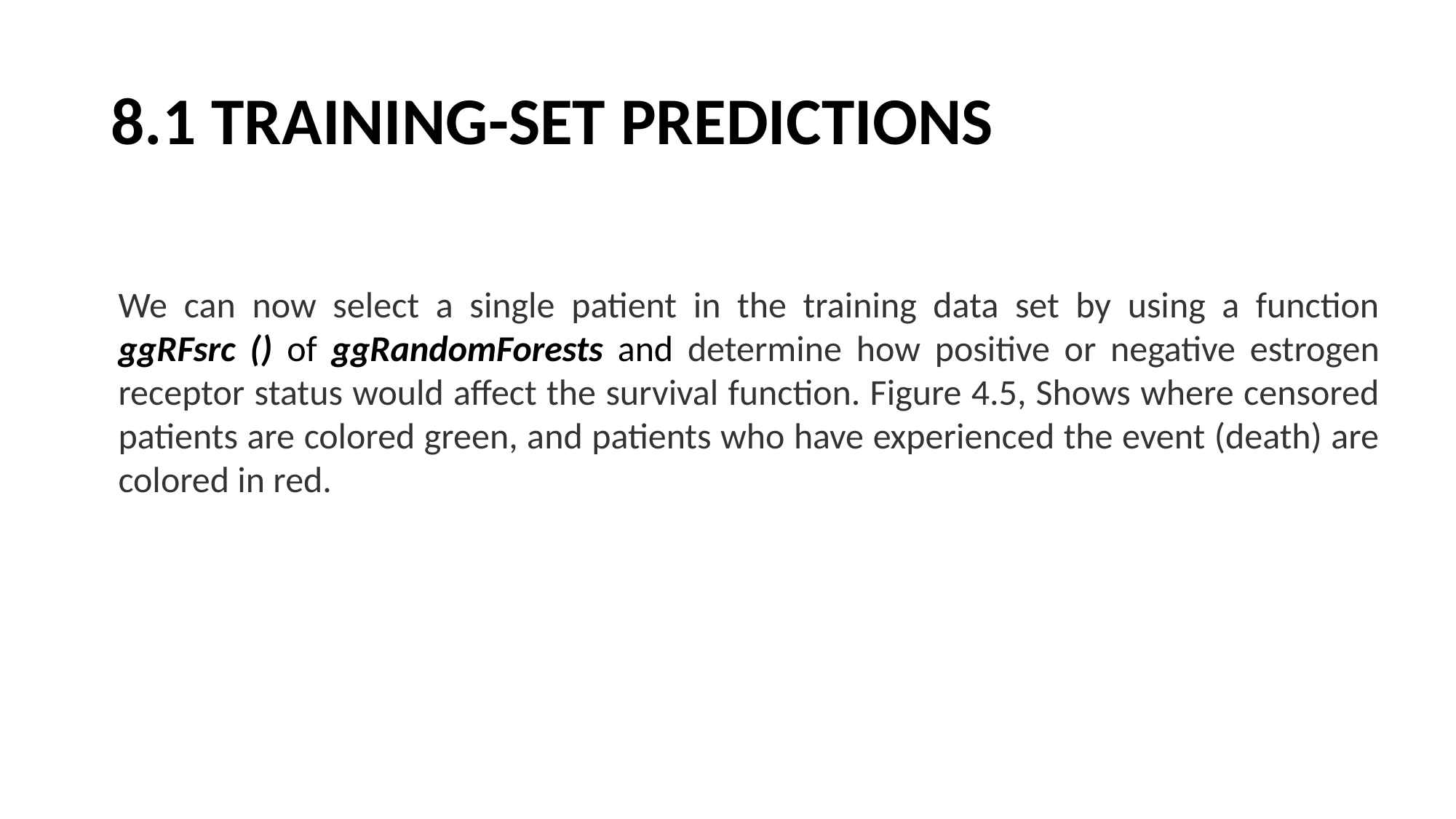

# 8.1 TRAINING-SET PREDICTIONS
We can now select a single patient in the training data set by using a function ggRFsrc () of ggRandomForests and determine how positive or negative estrogen receptor status would affect the survival function. Figure 4.5, Shows where censored patients are colored green, and patients who have experienced the event (death) are colored in red.